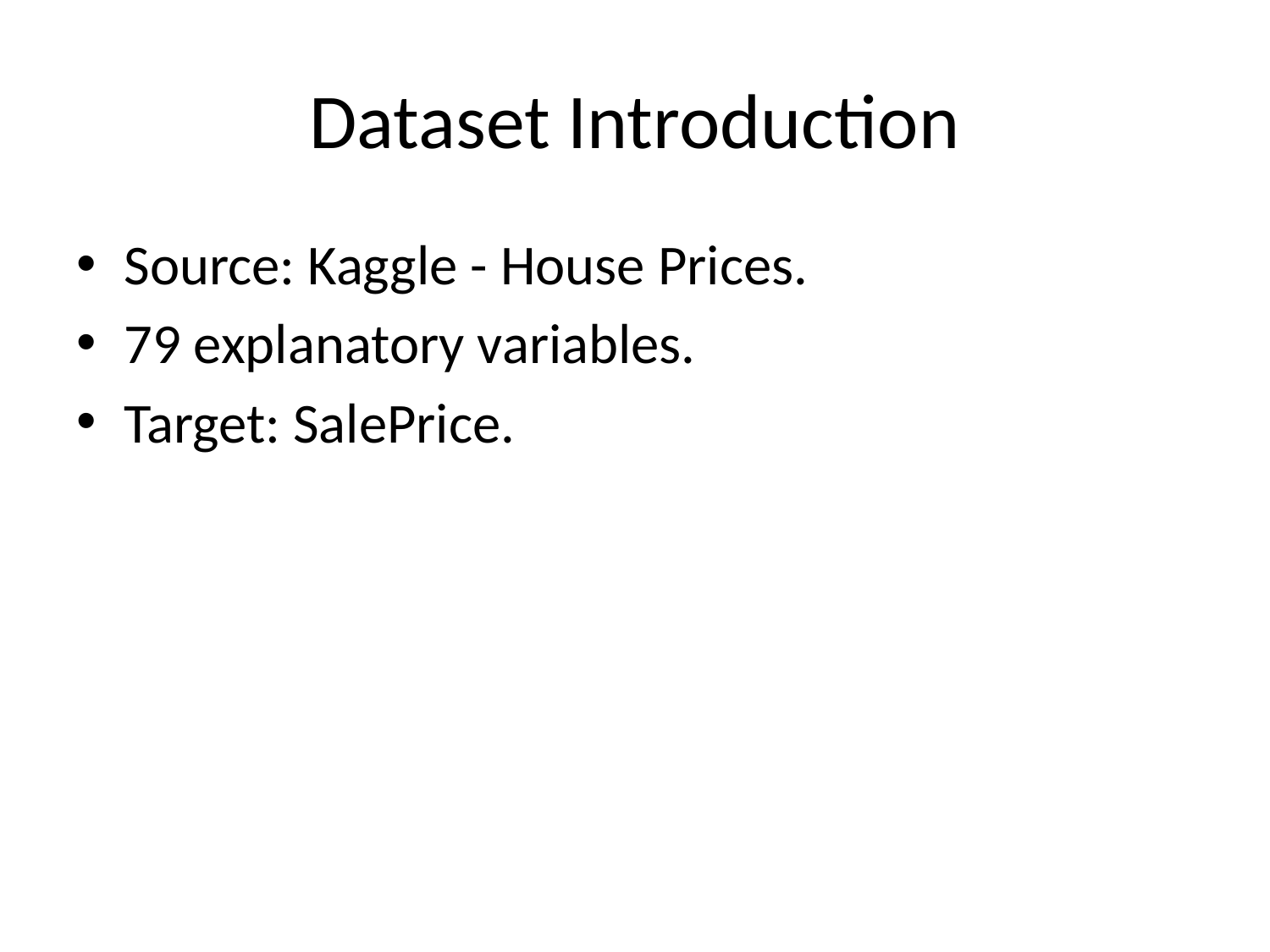

# Dataset Introduction
Source: Kaggle - House Prices.
79 explanatory variables.
Target: SalePrice.